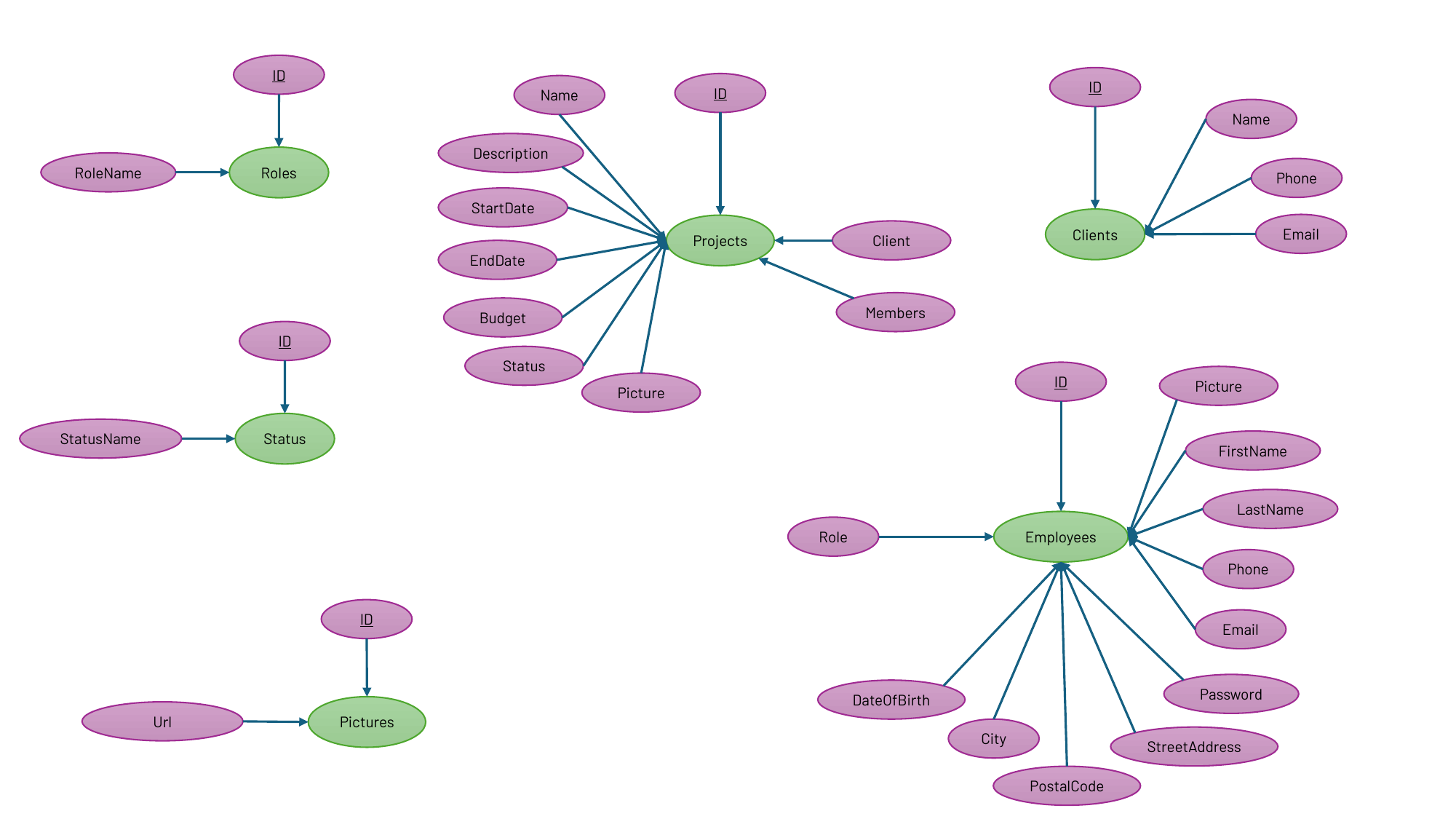

ID
ID
ID
Name
Name
Description
Roles
RoleName
Phone
StartDate
Clients
Email
Projects
Client
EndDate
Members
Budget
ID
Status
ID
Picture
Picture
Status
StatusName
FirstName
LastName
Employees
Role
Phone
ID
Email
Password
DateOfBirth
Pictures
Url
City
StreetAddress
PostalCode